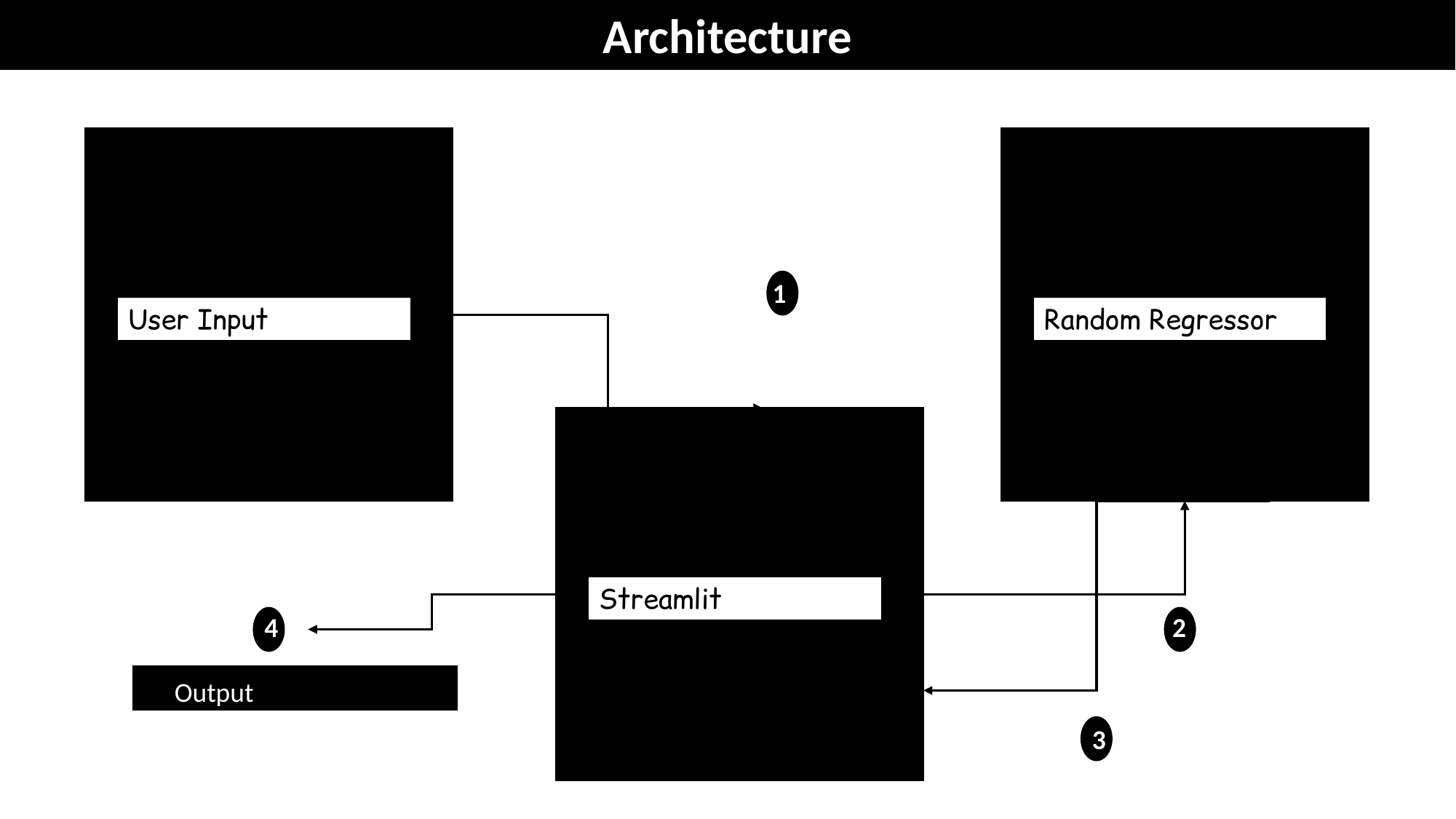

Architecture

1

User Input
Random Regressor

Streamlit
4
2

Output
3